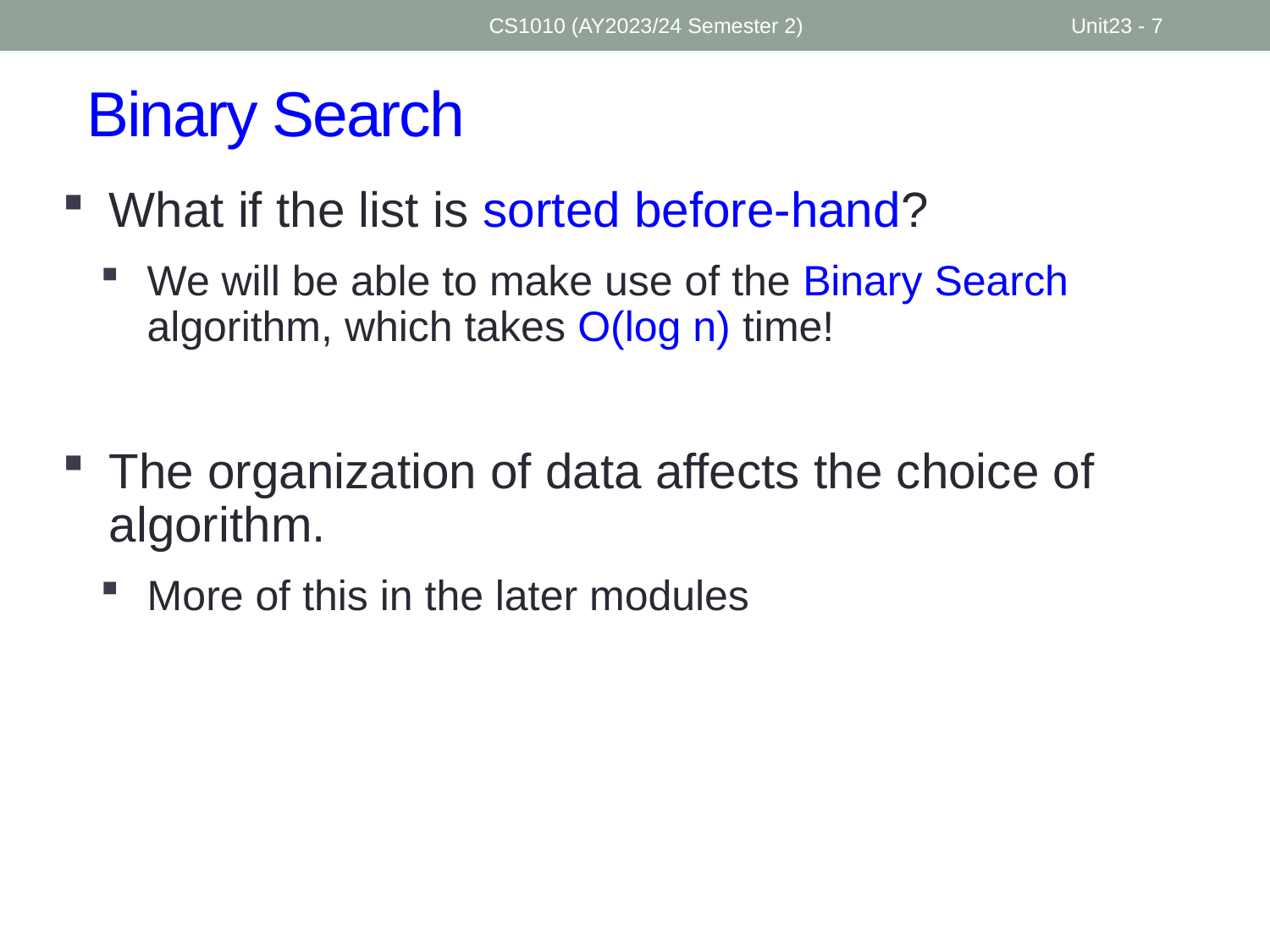

CS1010 (AY2023/24 Semester 2)
Unit23 - 7
# Binary Search
What if the list is sorted before-hand?
We will be able to make use of the Binary Search algorithm, which takes O(log n) time!

The organization of data affects the choice of algorithm.
More of this in the later modules